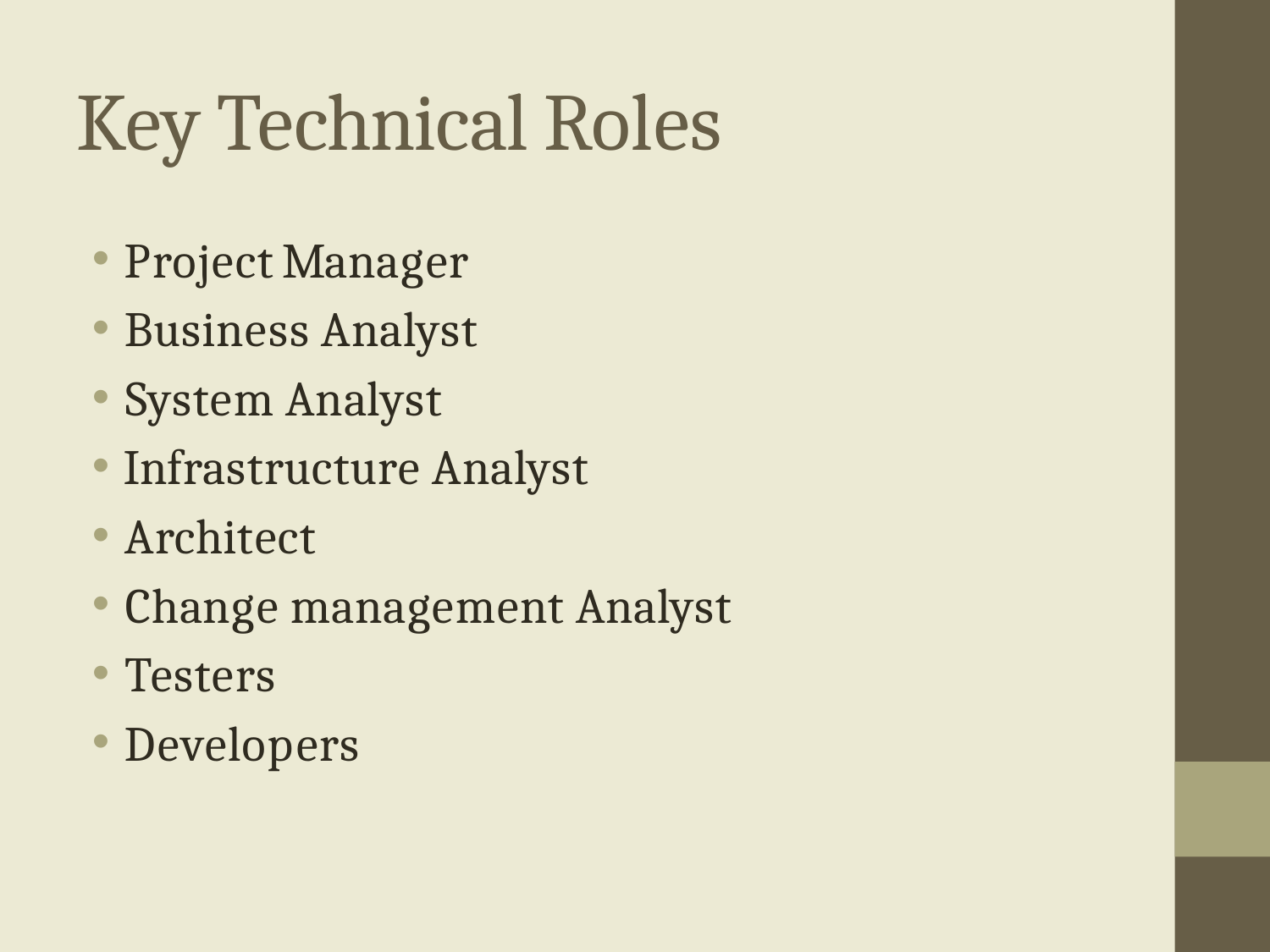

# Key Technical Roles
Project Manager
Business Analyst
System Analyst
Infrastructure Analyst
Architect
Change management Analyst
Testers
Developers